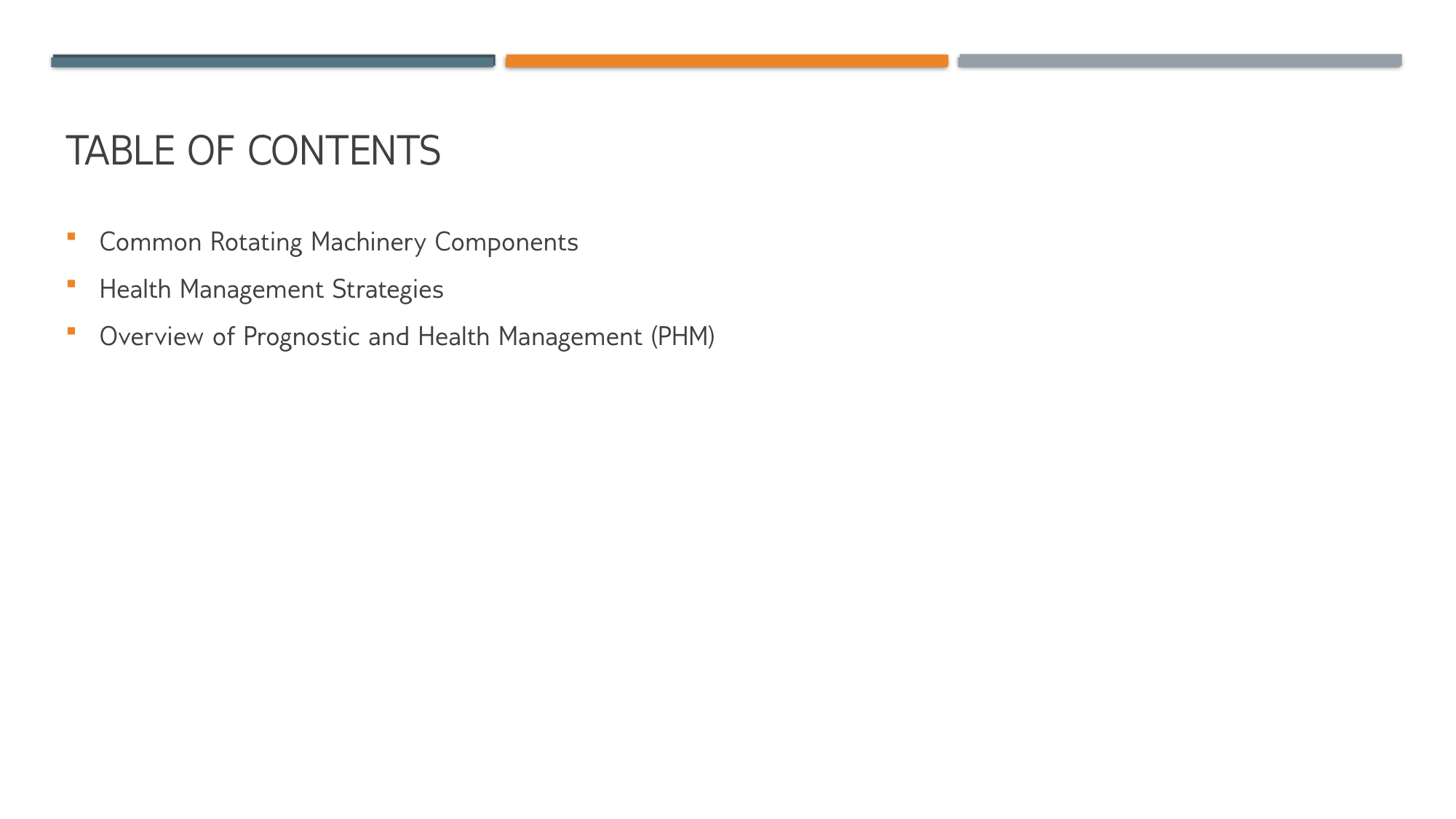

# Table of contents
Common Rotating Machinery Components
Health Management Strategies
Overview of Prognostic and Health Management (PHM)